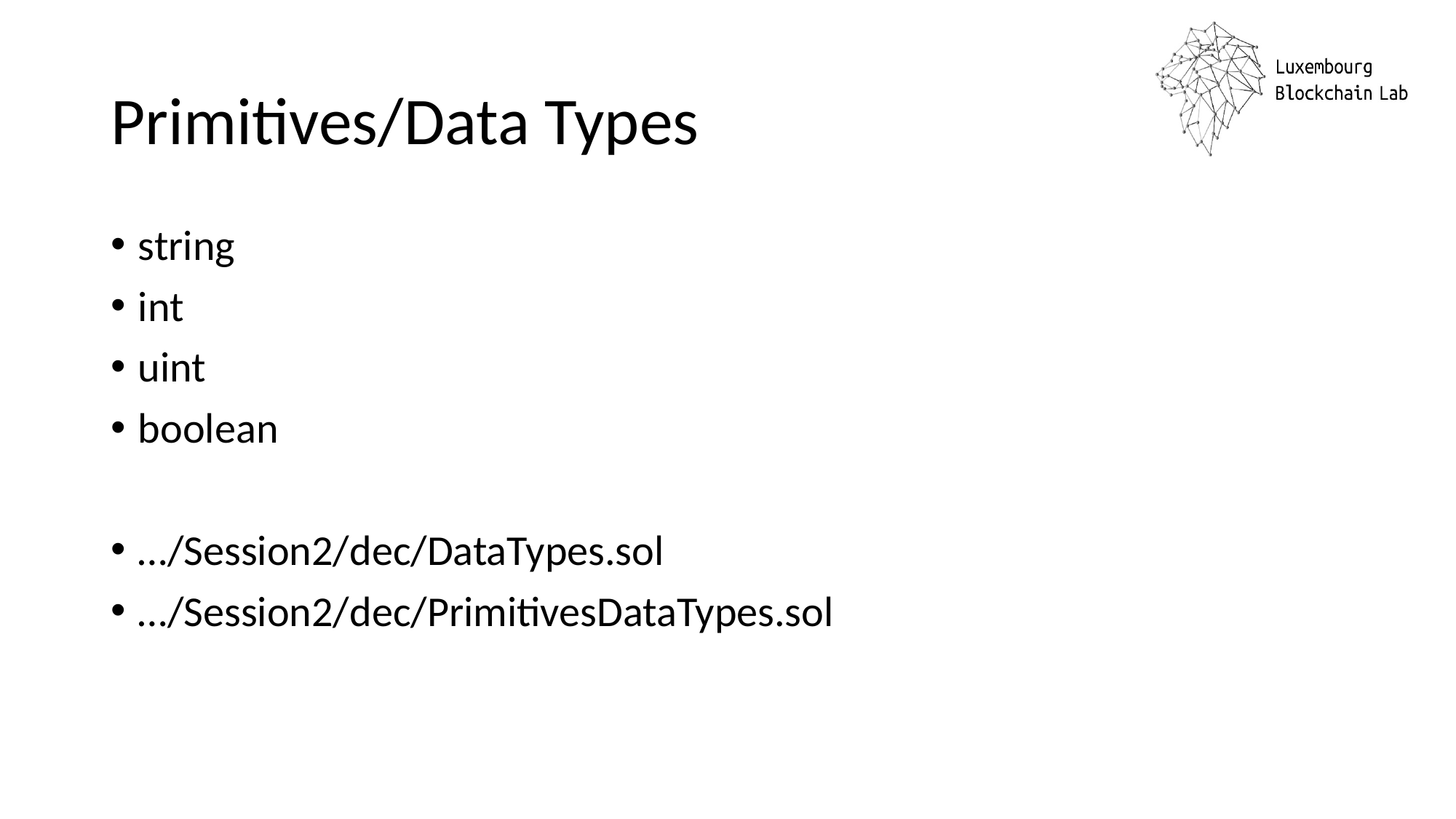

# Primitives/Data Types
string
int
uint
boolean

…/Session2/dec/DataTypes.sol
…/Session2/dec/PrimitivesDataTypes.sol